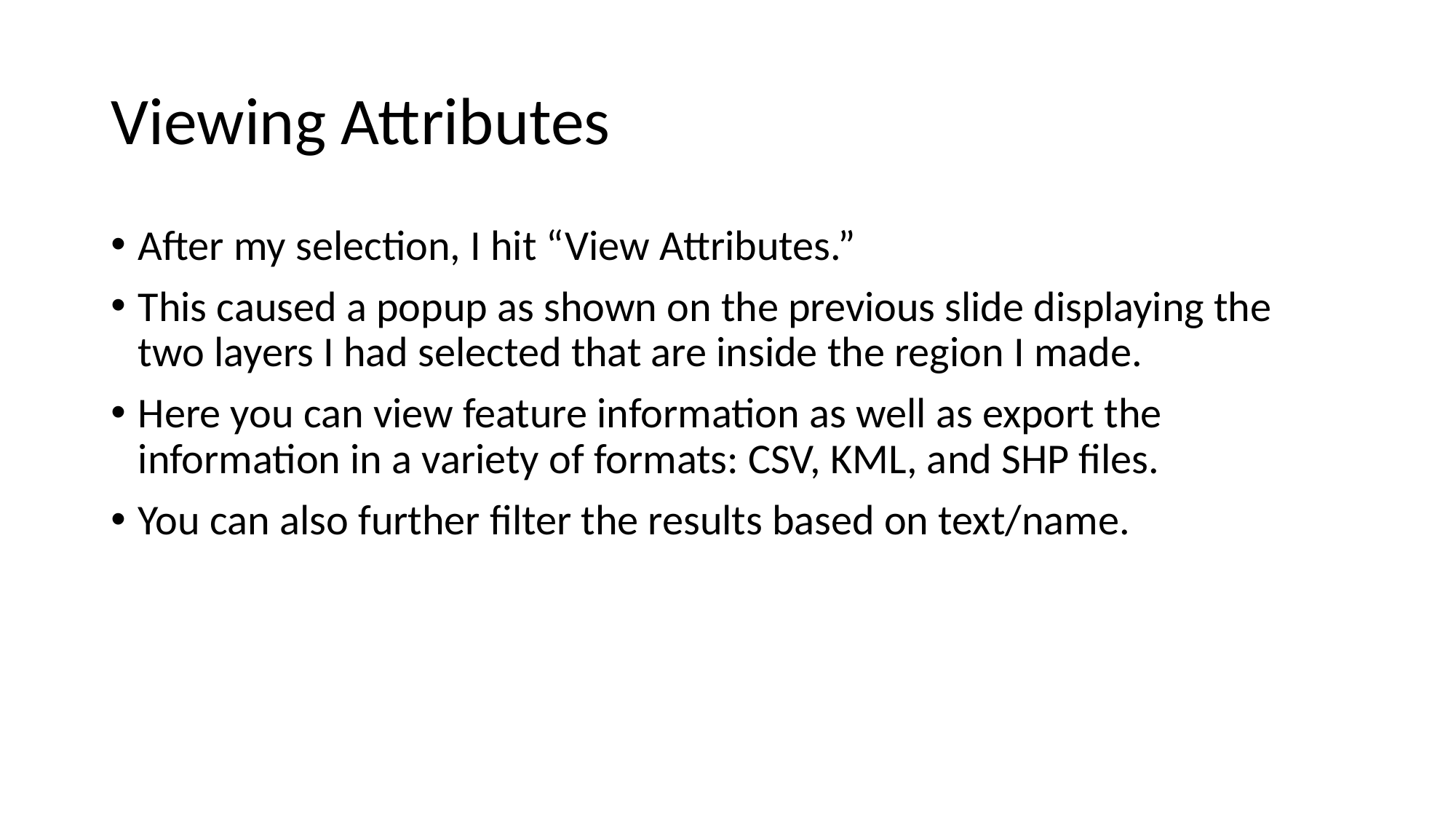

# Viewing Attributes
After my selection, I hit “View Attributes.”
This caused a popup as shown on the previous slide displaying the two layers I had selected that are inside the region I made.
Here you can view feature information as well as export the information in a variety of formats: CSV, KML, and SHP files.
You can also further filter the results based on text/name.